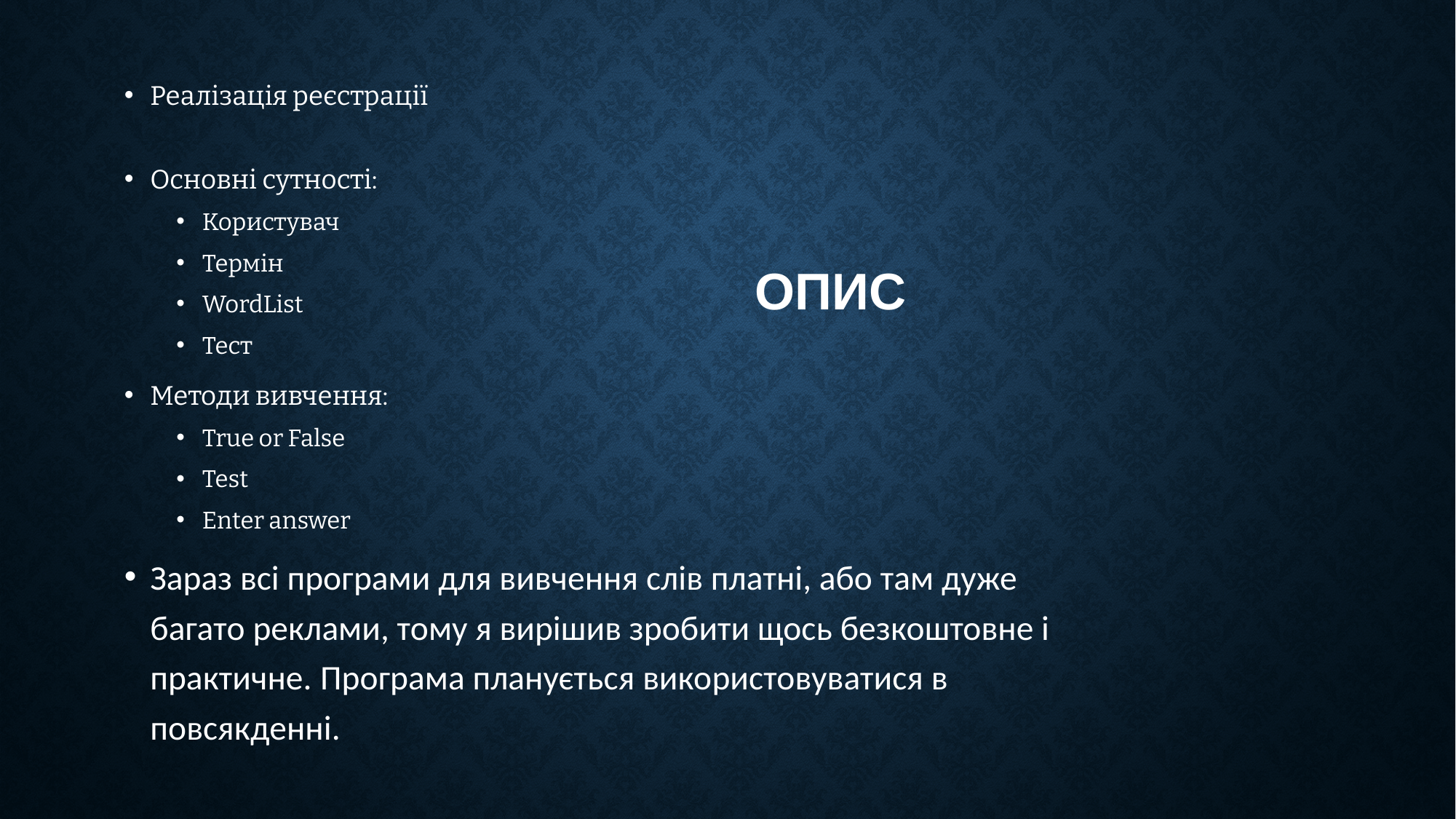

Реалізація реєстрації
Основні сутності:
Користувач
Термін
WordList
Тест
Методи вивчення:
True or False
Test
Enter answer
Зараз всі програми для вивчення слів платні, або там дуже багато реклами, тому я вирішив зробити щось безкоштовне і практичне. Програма планується використовуватися в повсякденні.

# Опис